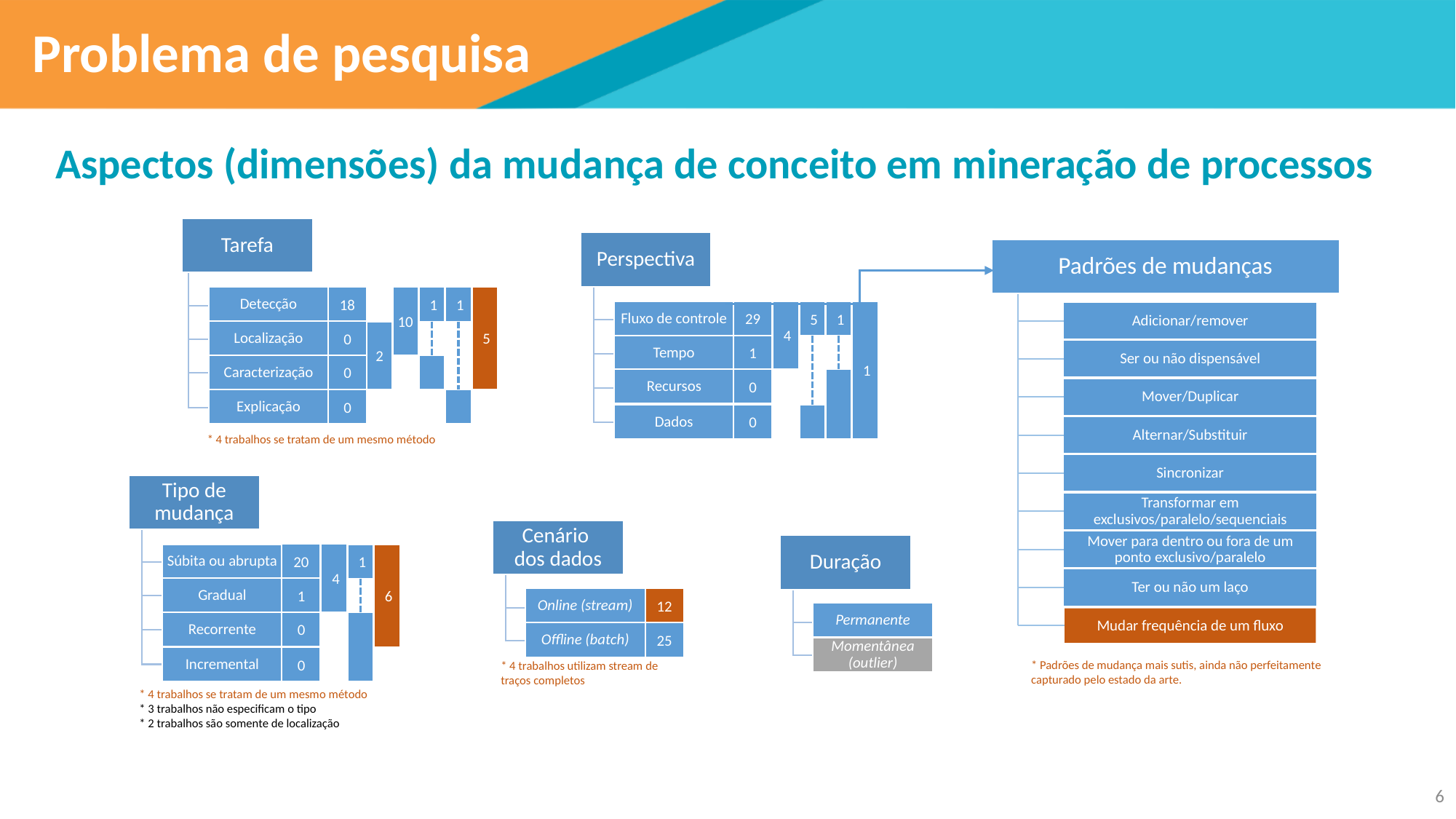

# Problema de pesquisa
Aspectos (dimensões) da mudança de conceito em mineração de processos

Tarefa

5
10
1
1
Detecção
18
Localização
0
2

Caracterização
0

Explicação
0
* 4 trabalhos se tratam de um mesmo método
Perspectiva

1
29
4
5
1
Fluxo de controle
Tempo
1
Recursos
0

Dados
0

Padrões de mudanças
Adicionar/remover
Ser ou não dispensável
Mover/Duplicar
Alternar/Substituir
Sincronizar
Transformar em exclusivos/paralelo/sequenciais
Mover para dentro ou fora de um ponto exclusivo/paralelo
Ter ou não um laço
Mudar frequência de um fluxo
Tipo de mudança

20
4
1
6
Súbita ou abrupta
Gradual
1

Recorrente
0
Incremental
0
* 4 trabalhos se tratam de um mesmo método
* 3 trabalhos não especificam o tipo
* 2 trabalhos são somente de localização
Cenário
dos dados

Online (stream)
12
Offline (batch)
25
* 4 trabalhos utilizam stream de traços completos
Duração

Permanente
Momentânea (outlier)
* Padrões de mudança mais sutis, ainda não perfeitamente capturado pelo estado da arte.
6